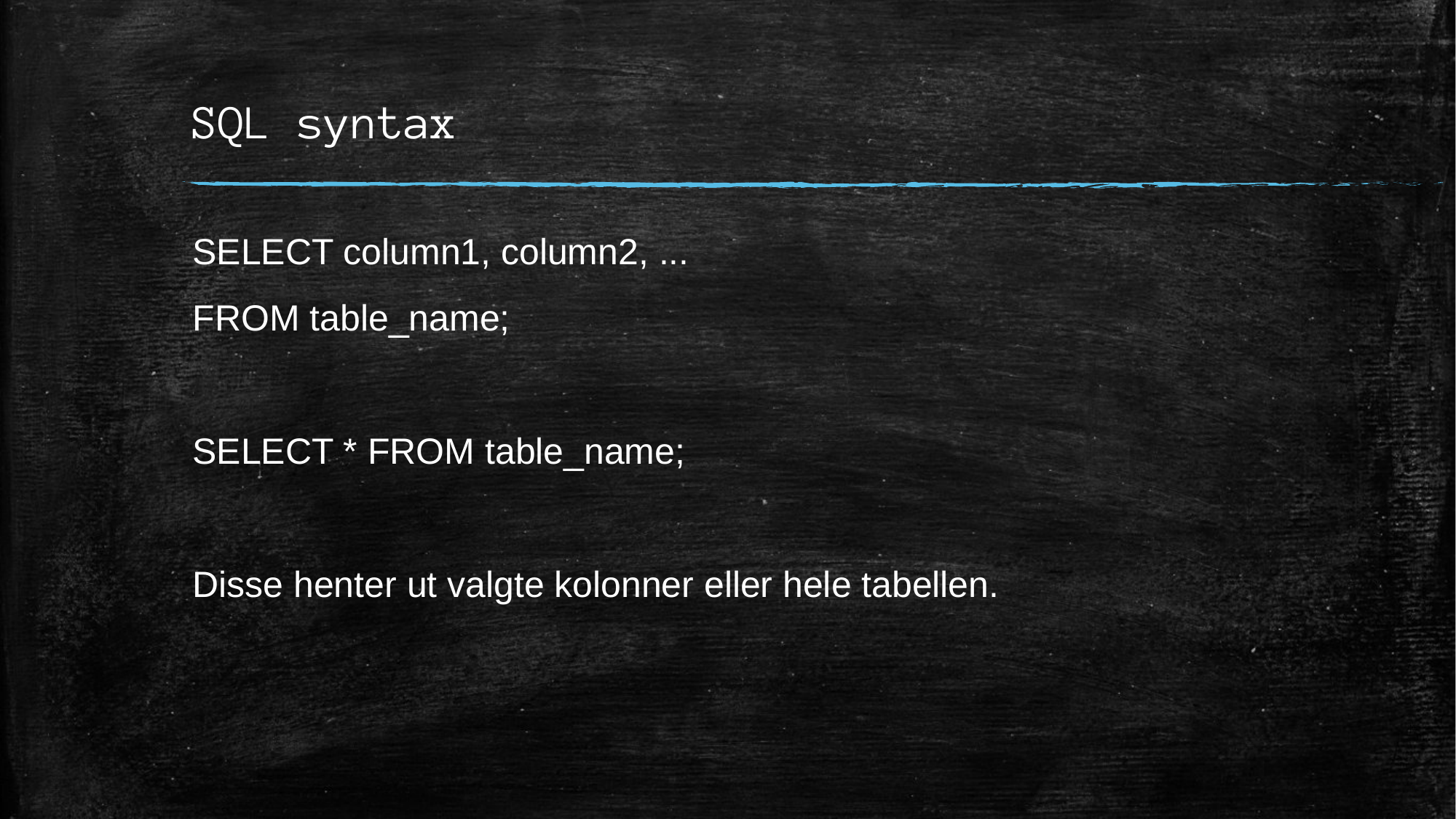

# SQL syntax
SELECT column1, column2, ...
FROM table_name;

SELECT * FROM table_name;

Disse henter ut valgte kolonner eller hele tabellen.